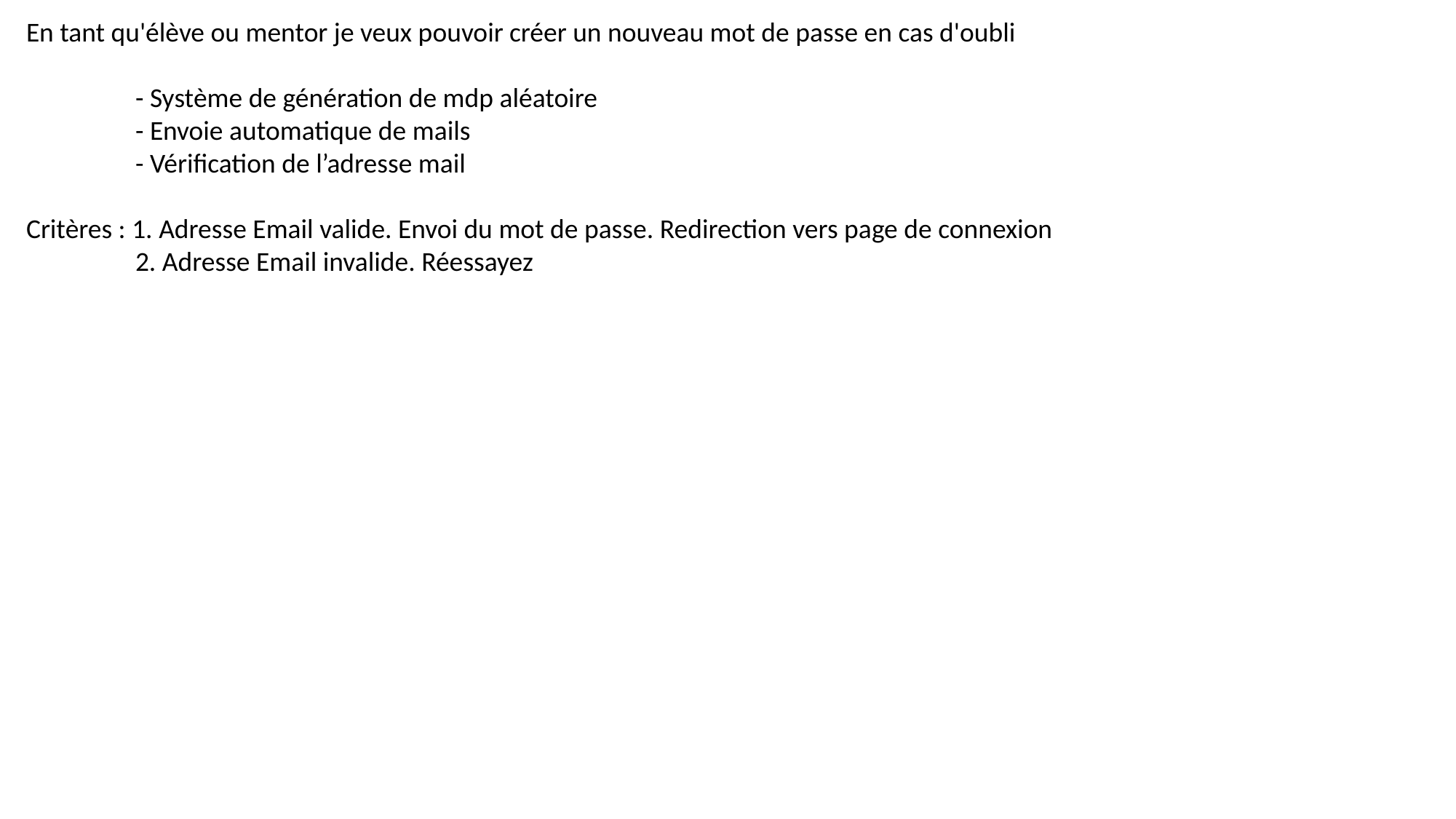

En tant qu'élève ou mentor je veux pouvoir créer un nouveau mot de passe en cas d'oubli

	- Système de génération de mdp aléatoire
	- Envoie automatique de mails
	- Vérification de l’adresse mail

Critères : 1. Adresse Email valide. Envoi du mot de passe. Redirection vers page de connexion
	2. Adresse Email invalide. Réessayez